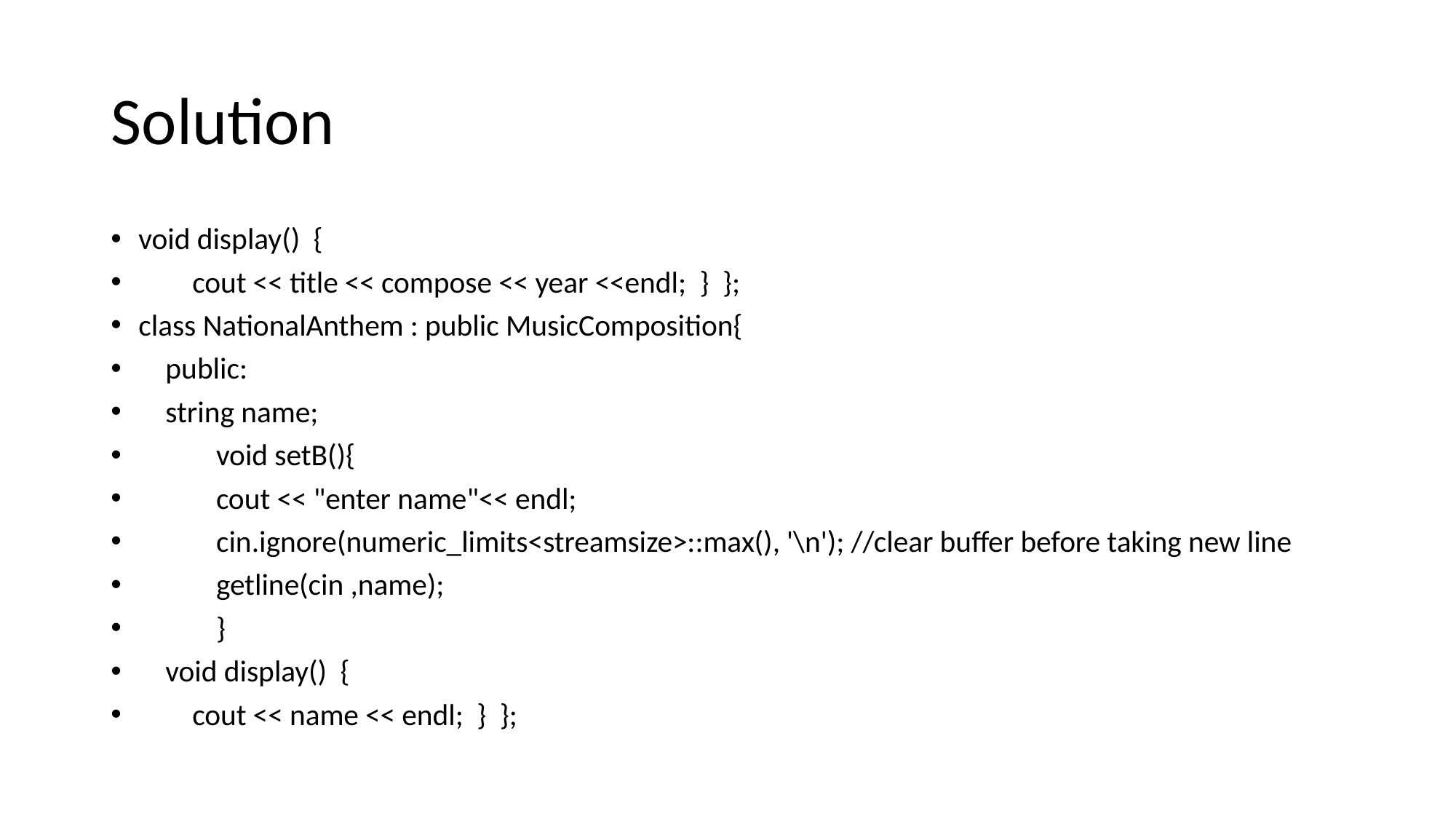

# Solution
void display()  {
        cout << title << compose << year <<endl;  }  };
class NationalAnthem : public MusicComposition{
    public:
    string name;
	void setB(){
		cout << "enter name"<< endl;
		cin.ignore(numeric_limits<streamsize>::max(), '\n'); //clear buffer before taking new line
		getline(cin ,name);
	}
    void display()  {
        cout << name << endl;  }  };